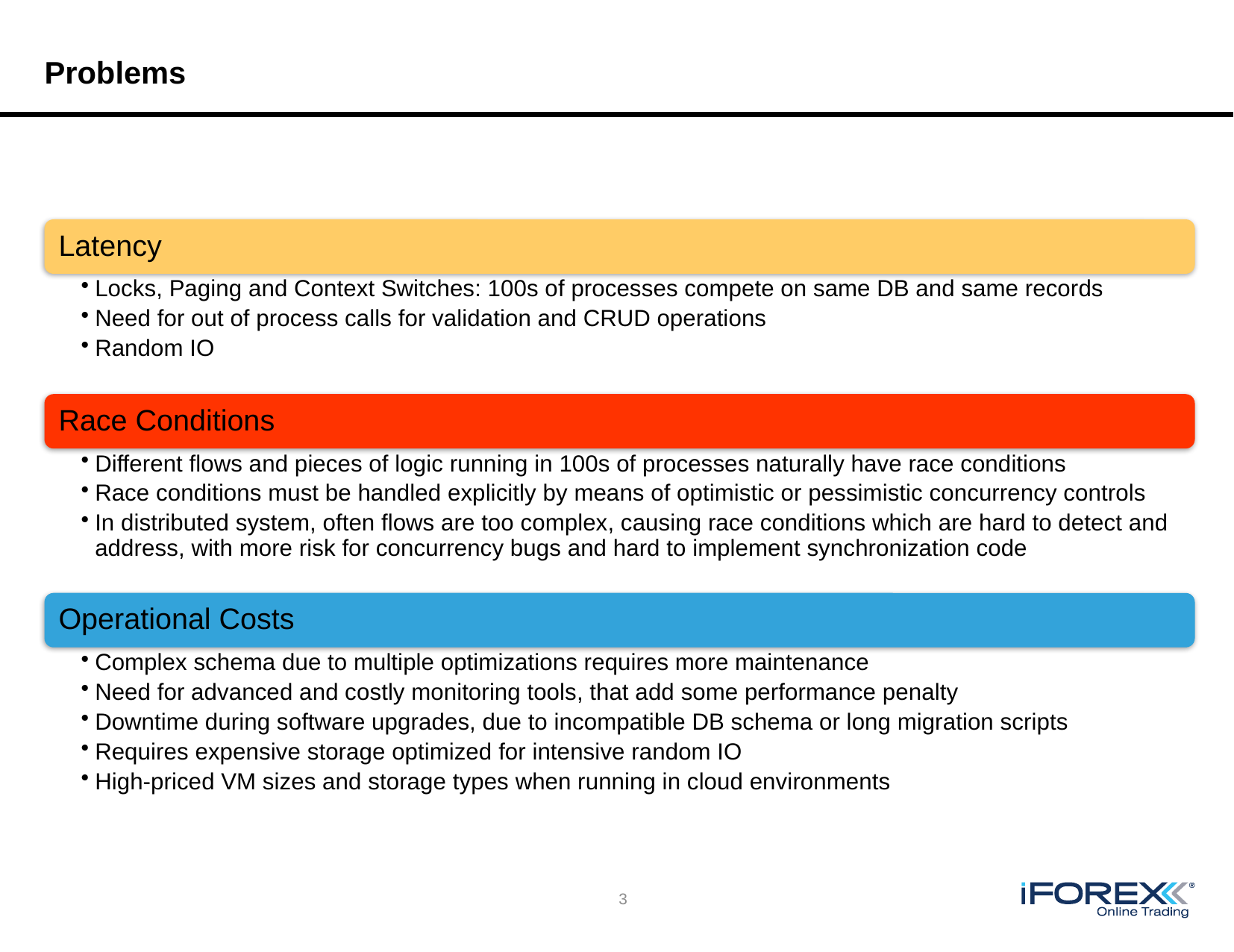

# Problems
Latency
Locks, Paging and Context Switches: 100s of processes compete on same DB and same records
Need for out of process calls for validation and CRUD operations
Random IO

Race Conditions
Different flows and pieces of logic running in 100s of processes naturally have race conditions
Race conditions must be handled explicitly by means of optimistic or pessimistic concurrency controls
In distributed system, often flows are too complex, causing race conditions which are hard to detect and address, with more risk for concurrency bugs and hard to implement synchronization code

Operational Costs
Complex schema due to multiple optimizations requires more maintenance
Need for advanced and costly monitoring tools, that add some performance penalty
Downtime during software upgrades, due to incompatible DB schema or long migration scripts
Requires expensive storage optimized for intensive random IO
High-priced VM sizes and storage types when running in cloud environments